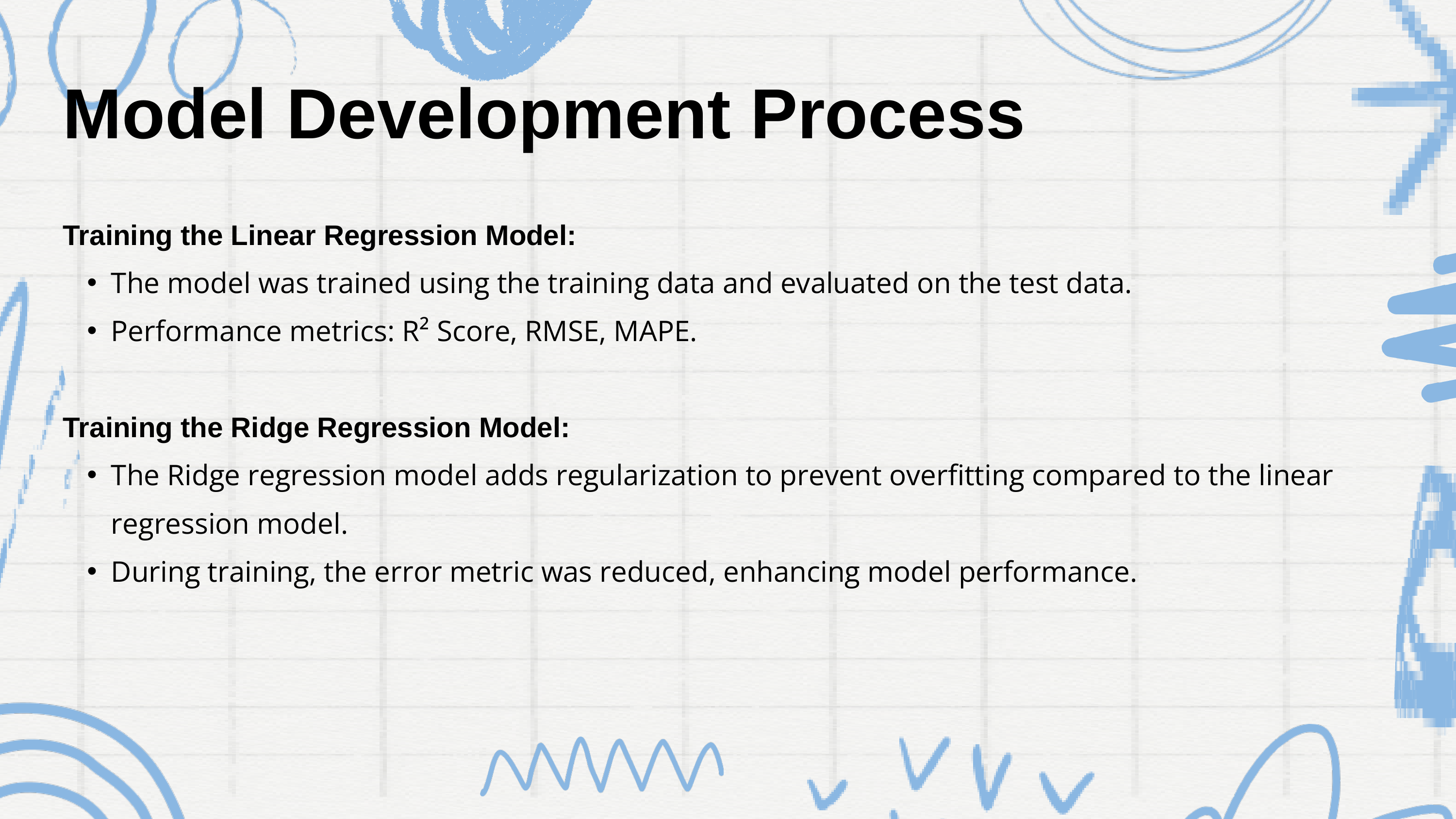

Model Development Process

Training the Linear Regression Model:
The model was trained using the training data and evaluated on the test data.
Performance metrics: R² Score, RMSE, MAPE.

Training the Ridge Regression Model:
The Ridge regression model adds regularization to prevent overfitting compared to the linear regression model.
During training, the error metric was reduced, enhancing model performance.